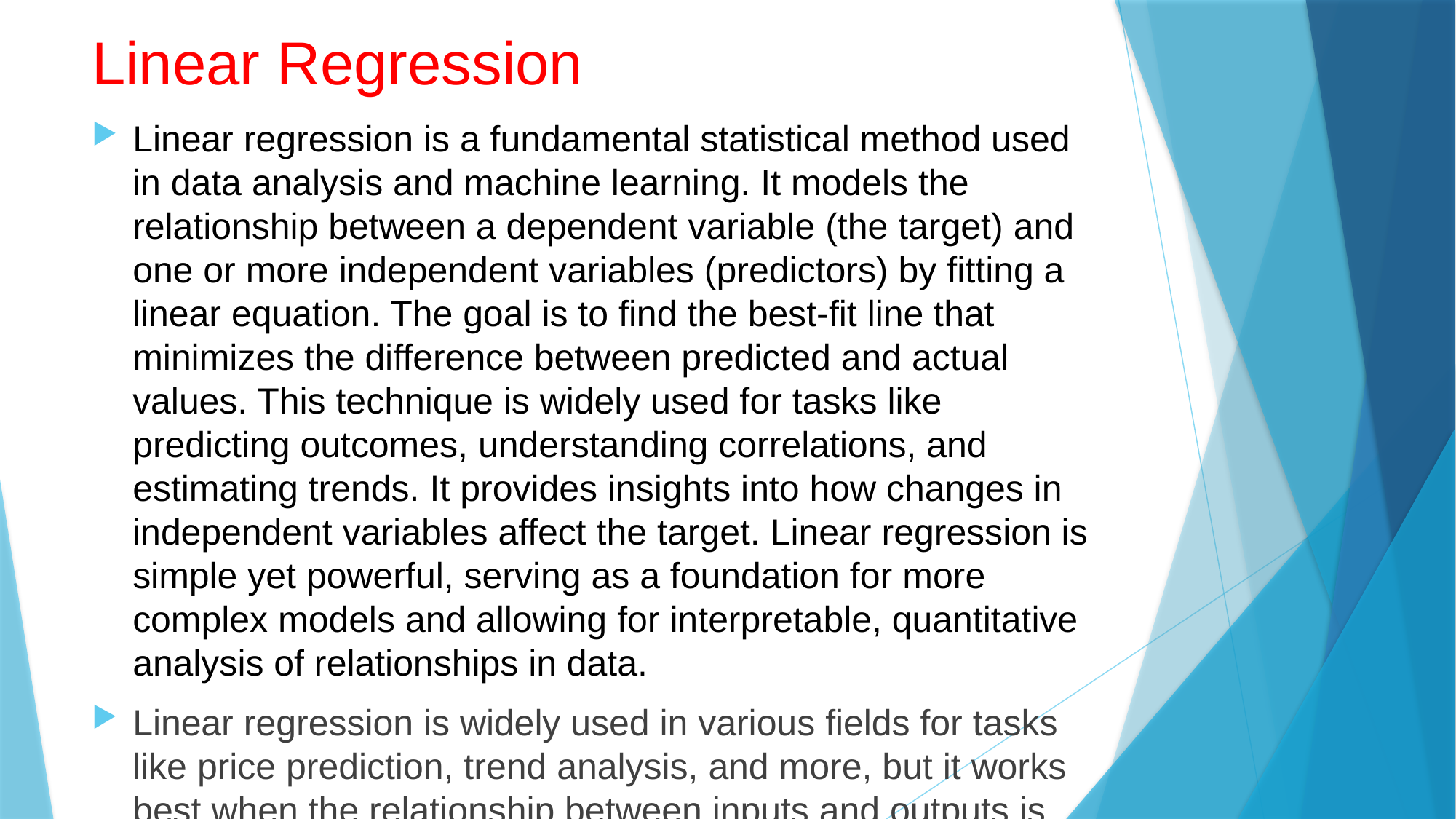

# Linear Regression
Linear regression is a fundamental statistical method used in data analysis and machine learning. It models the relationship between a dependent variable (the target) and one or more independent variables (predictors) by fitting a linear equation. The goal is to find the best-fit line that minimizes the difference between predicted and actual values. This technique is widely used for tasks like predicting outcomes, understanding correlations, and estimating trends. It provides insights into how changes in independent variables affect the target. Linear regression is simple yet powerful, serving as a foundation for more complex models and allowing for interpretable, quantitative analysis of relationships in data.
Linear regression is widely used in various fields for tasks like price prediction, trend analysis, and more, but it works best when the relationship between inputs and outputs is approximately linear.